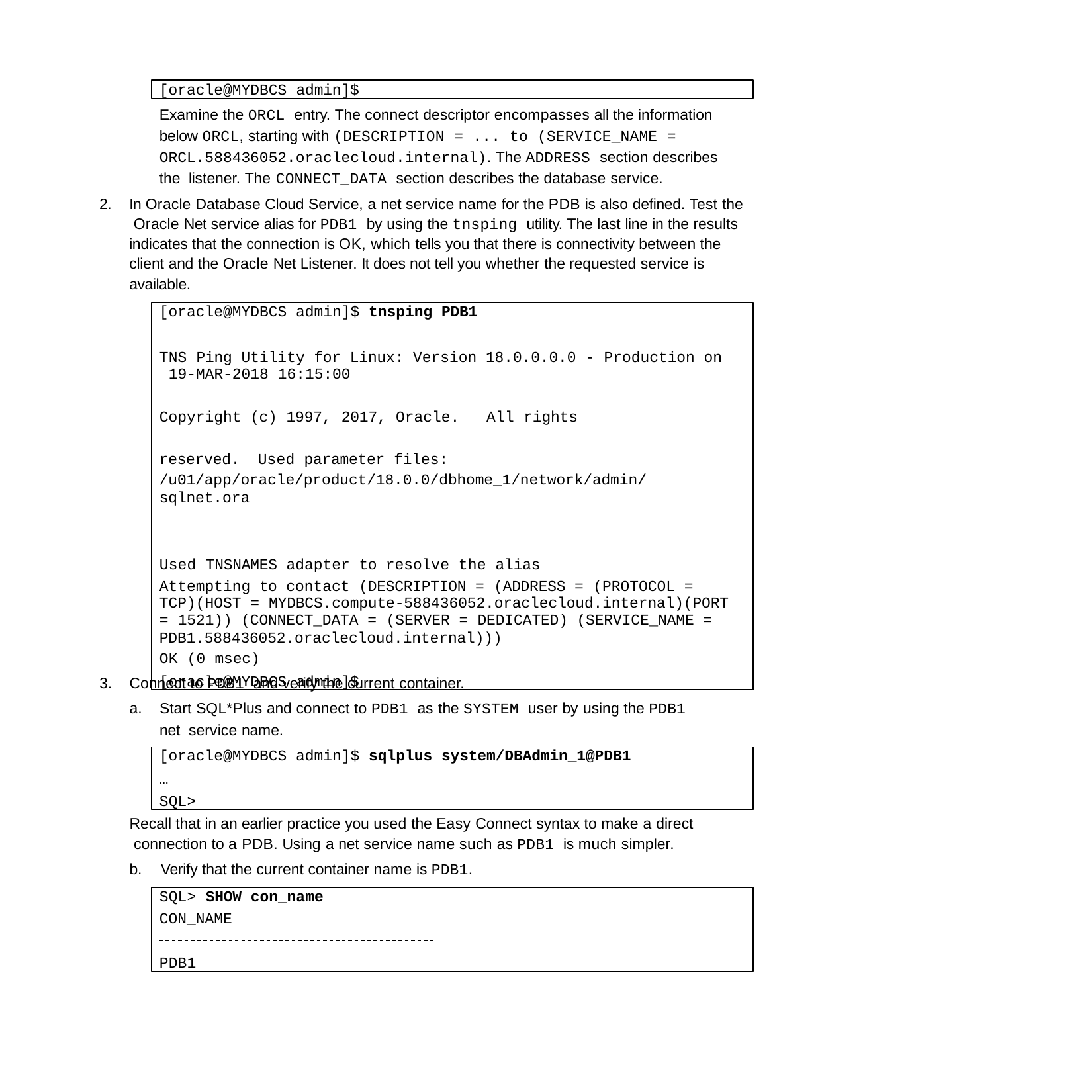

[oracle@MYDBCS admin]$
Examine the ORCL entry. The connect descriptor encompasses all the information  below ORCL, starting with (DESCRIPTION = ... to (SERVICE_NAME =  ORCL.588436052.oraclecloud.internal). The ADDRESS section describes the  listener. The CONNECT_DATA section describes the database service.
2.	In Oracle Database Cloud Service, a net service name for the PDB is also defined. Test the  Oracle Net service alias for PDB1 by using the tnsping utility. The last line in the results  indicates that the connection is OK, which tells you that there is connectivity between the  client and the Oracle Net Listener. It does not tell you whether the requested service is  available.
[oracle@MYDBCS admin]$ tnsping PDB1

TNS Ping Utility for Linux: Version 18.0.0.0.0 - Production on  19-MAR-2018 16:15:00
Copyright (c) 1997, 2017, Oracle.	All rights reserved.  Used parameter files:
/u01/app/oracle/product/18.0.0/dbhome_1/network/admin/sqlnet.ora

Used TNSNAMES adapter to resolve the alias
Attempting to contact (DESCRIPTION = (ADDRESS = (PROTOCOL =  TCP)(HOST = MYDBCS.compute-588436052.oraclecloud.internal)(PORT
= 1521)) (CONNECT_DATA = (SERVER = DEDICATED) (SERVICE_NAME =
PDB1.588436052.oraclecloud.internal)))
OK (0 msec)
[oracle@MYDBCS admin]$
Connect to PDB1 and verify the current container.
Start SQL*Plus and connect to PDB1 as the SYSTEM user by using the PDB1 net  service name.
[oracle@MYDBCS admin]$ sqlplus system/DBAdmin_1@PDB1
…  SQL>
Recall that in an earlier practice you used the Easy Connect syntax to make a direct  connection to a PDB. Using a net service name such as PDB1 is much simpler.
b.	Verify that the current container name is PDB1.
SQL> SHOW con_name
CON_NAME

PDB1